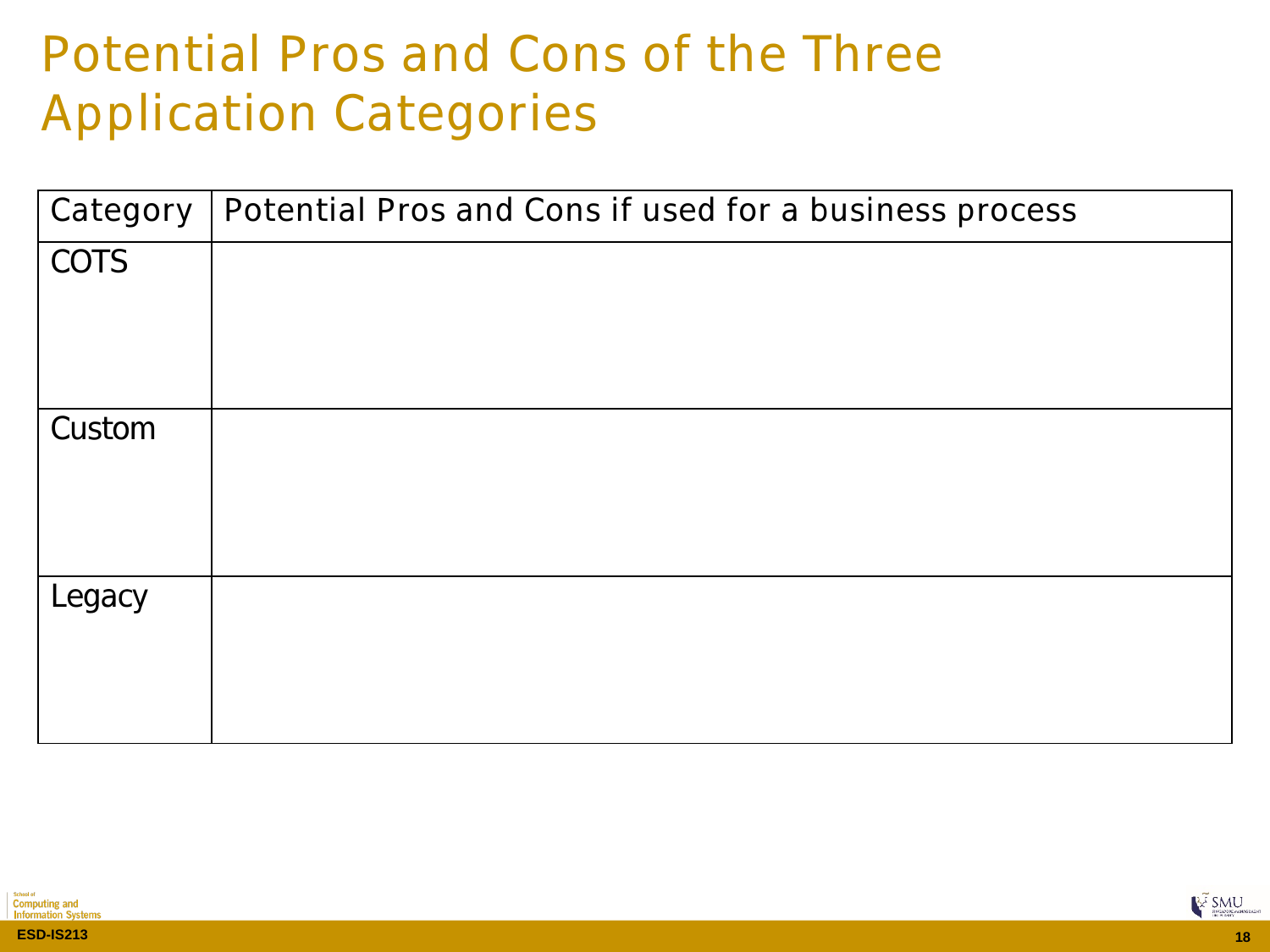

# Potential Pros and Cons of the Three Application Categories
| Category | Potential Pros and Cons if used for a business process |
| --- | --- |
| COTS |  |
| Custom |  |
| Legacy |  |
18